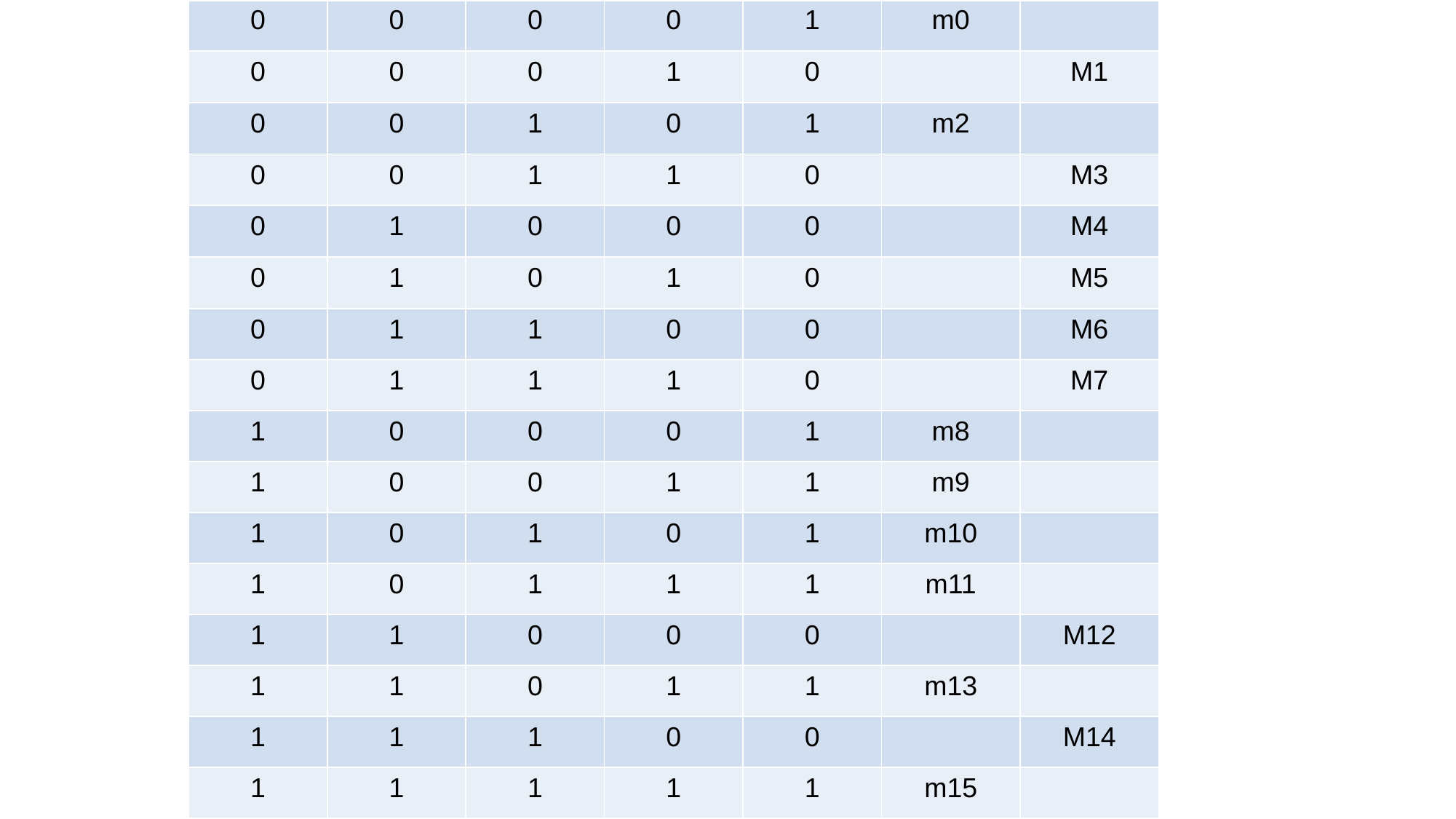

| A | B | C | D | F | SOP | POS |
| --- | --- | --- | --- | --- | --- | --- |
| 0 | 0 | 0 | 0 | 1 | m0 |  |
| 0 | 0 | 0 | 1 | 0 |  | M1 |
| 0 | 0 | 1 | 0 | 1 | m2 |  |
| 0 | 0 | 1 | 1 | 0 |  | M3 |
| 0 | 1 | 0 | 0 | 0 |  | M4 |
| 0 | 1 | 0 | 1 | 0 |  | M5 |
| 0 | 1 | 1 | 0 | 0 |  | M6 |
| 0 | 1 | 1 | 1 | 0 |  | M7 |
| 1 | 0 | 0 | 0 | 1 | m8 |  |
| 1 | 0 | 0 | 1 | 1 | m9 |  |
| 1 | 0 | 1 | 0 | 1 | m10 |  |
| 1 | 0 | 1 | 1 | 1 | m11 |  |
| 1 | 1 | 0 | 0 | 0 |  | M12 |
| 1 | 1 | 0 | 1 | 1 | m13 |  |
| 1 | 1 | 1 | 0 | 0 |  | M14 |
| 1 | 1 | 1 | 1 | 1 | m15 |  |